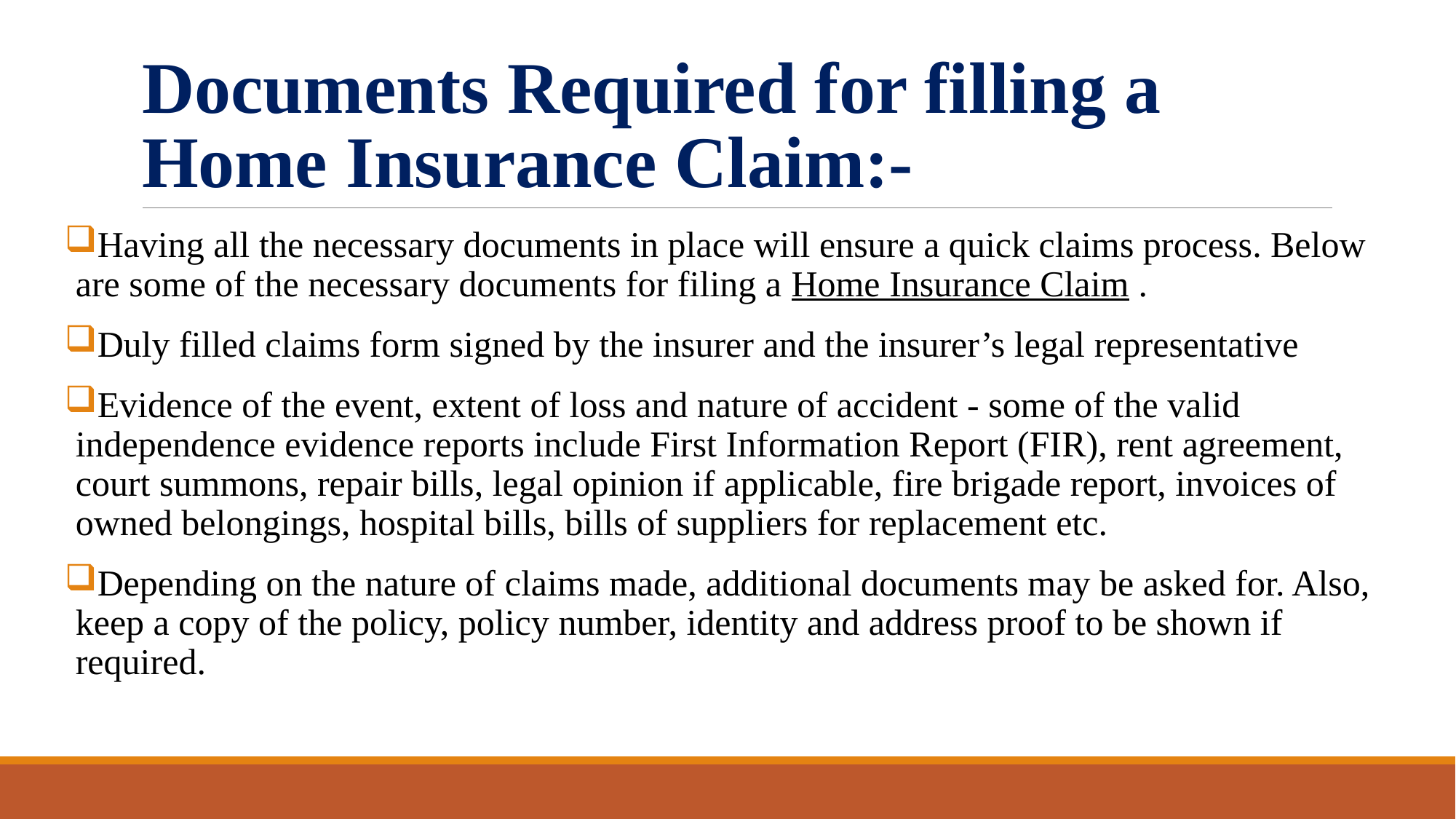

# Documents Required for filling a Home Insurance Claim:-
Having all the necessary documents in place will ensure a quick claims process. Below are some of the necessary documents for filing a Home Insurance Claim .
Duly filled claims form signed by the insurer and the insurer’s legal representative
Evidence of the event, extent of loss and nature of accident - some of the valid independence evidence reports include First Information Report (FIR), rent agreement, court summons, repair bills, legal opinion if applicable, fire brigade report, invoices of owned belongings, hospital bills, bills of suppliers for replacement etc.
Depending on the nature of claims made, additional documents may be asked for. Also, keep a copy of the policy, policy number, identity and address proof to be shown if required.